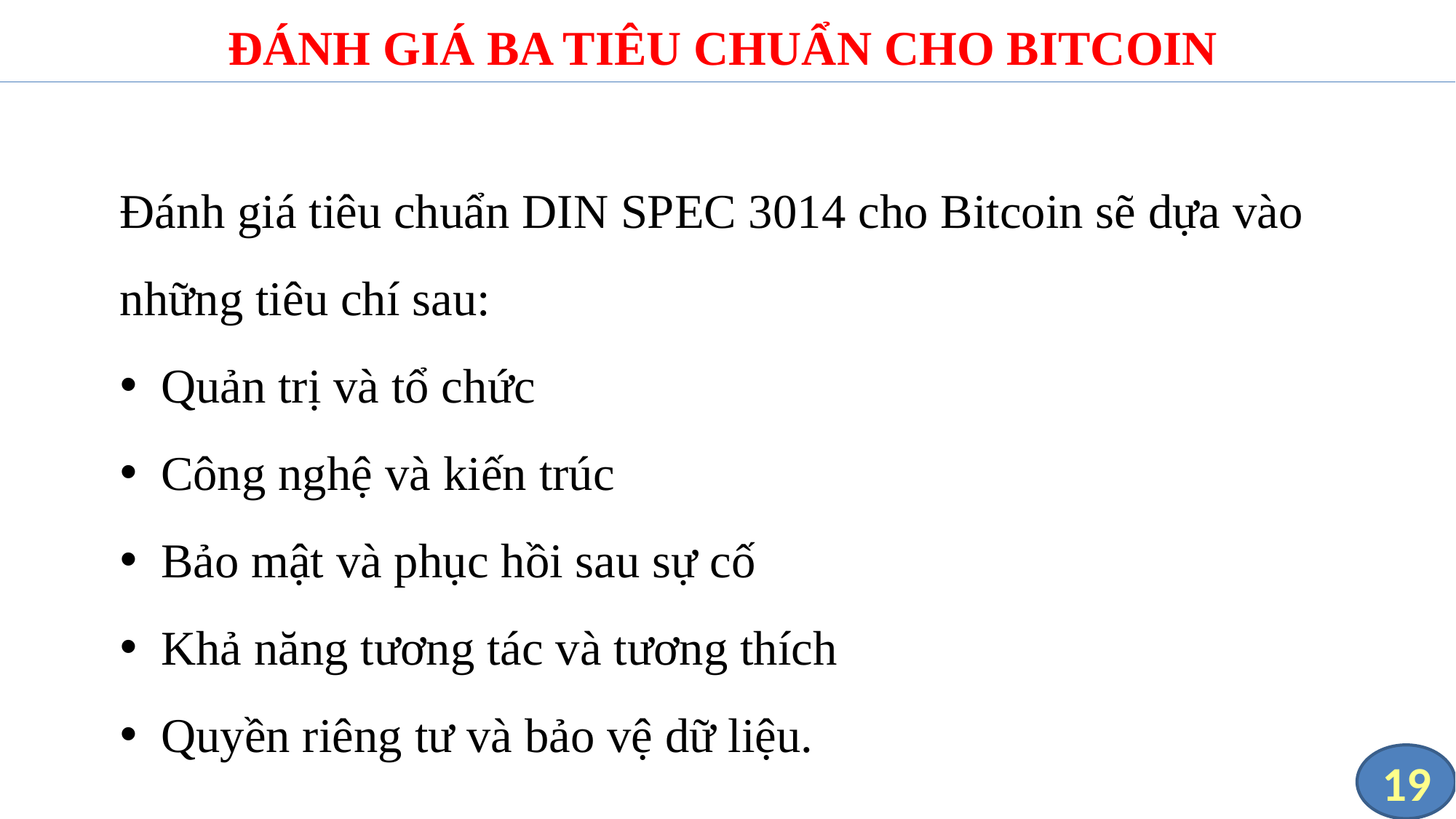

# ĐÁNH GIÁ BA TIÊU CHUẨN CHO BITCOIN
Đánh giá tiêu chuẩn DIN SPEC 3014 cho Bitcoin sẽ dựa vào những tiêu chí sau:
Quản trị và tổ chức
Công nghệ và kiến trúc
Bảo mật và phục hồi sau sự cố
Khả năng tương tác và tương thích
Quyền riêng tư và bảo vệ dữ liệu.
19